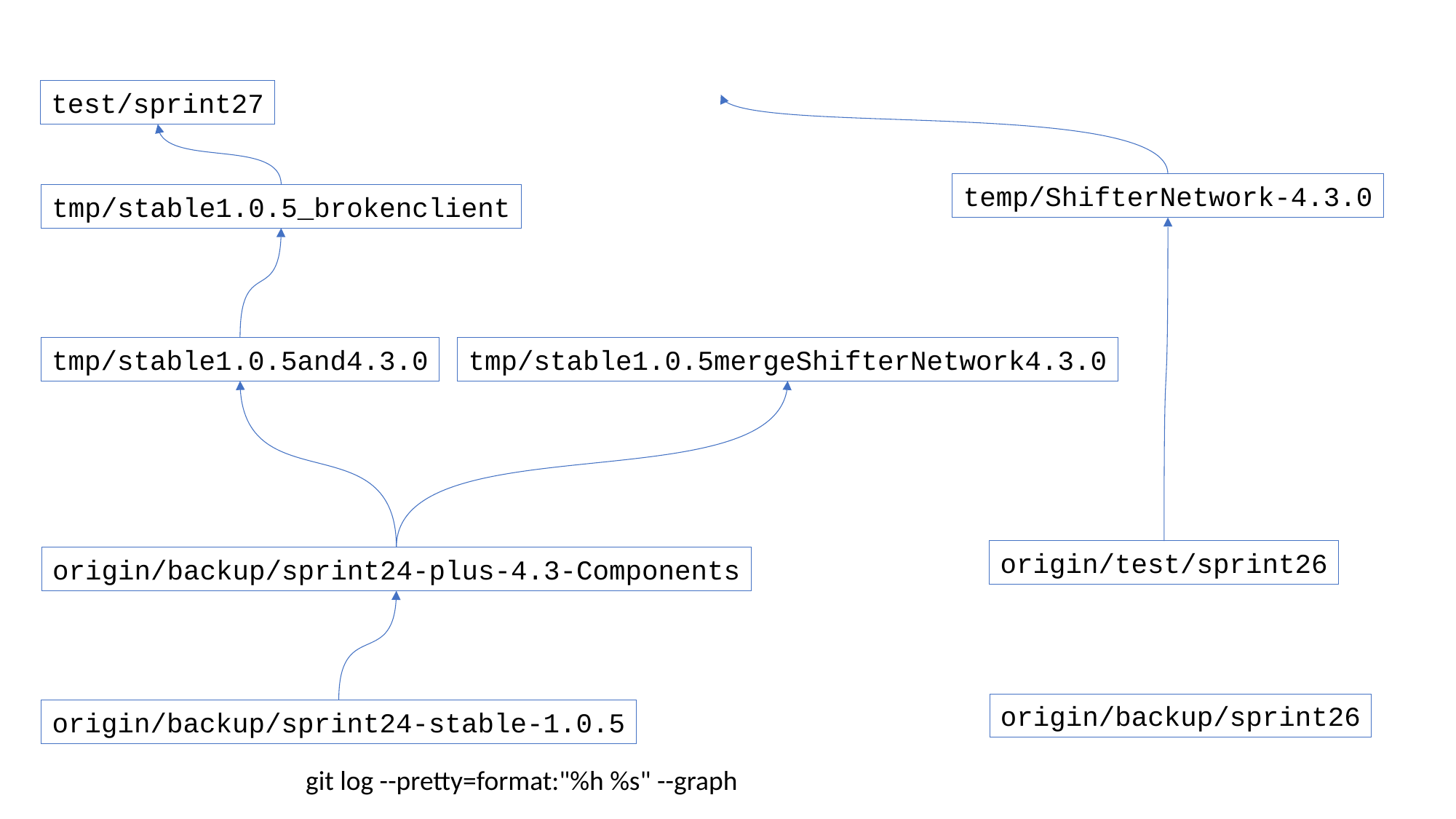

test/sprint27
temp/ShifterNetwork-4.3.0
tmp/stable1.0.5_brokenclient
tmp/stable1.0.5and4.3.0
tmp/stable1.0.5mergeShifterNetwork4.3.0
origin/test/sprint26
origin/backup/sprint24-plus-4.3-Components
origin/backup/sprint26
origin/backup/sprint24-stable-1.0.5
git log --pretty=format:"%h %s" --graph